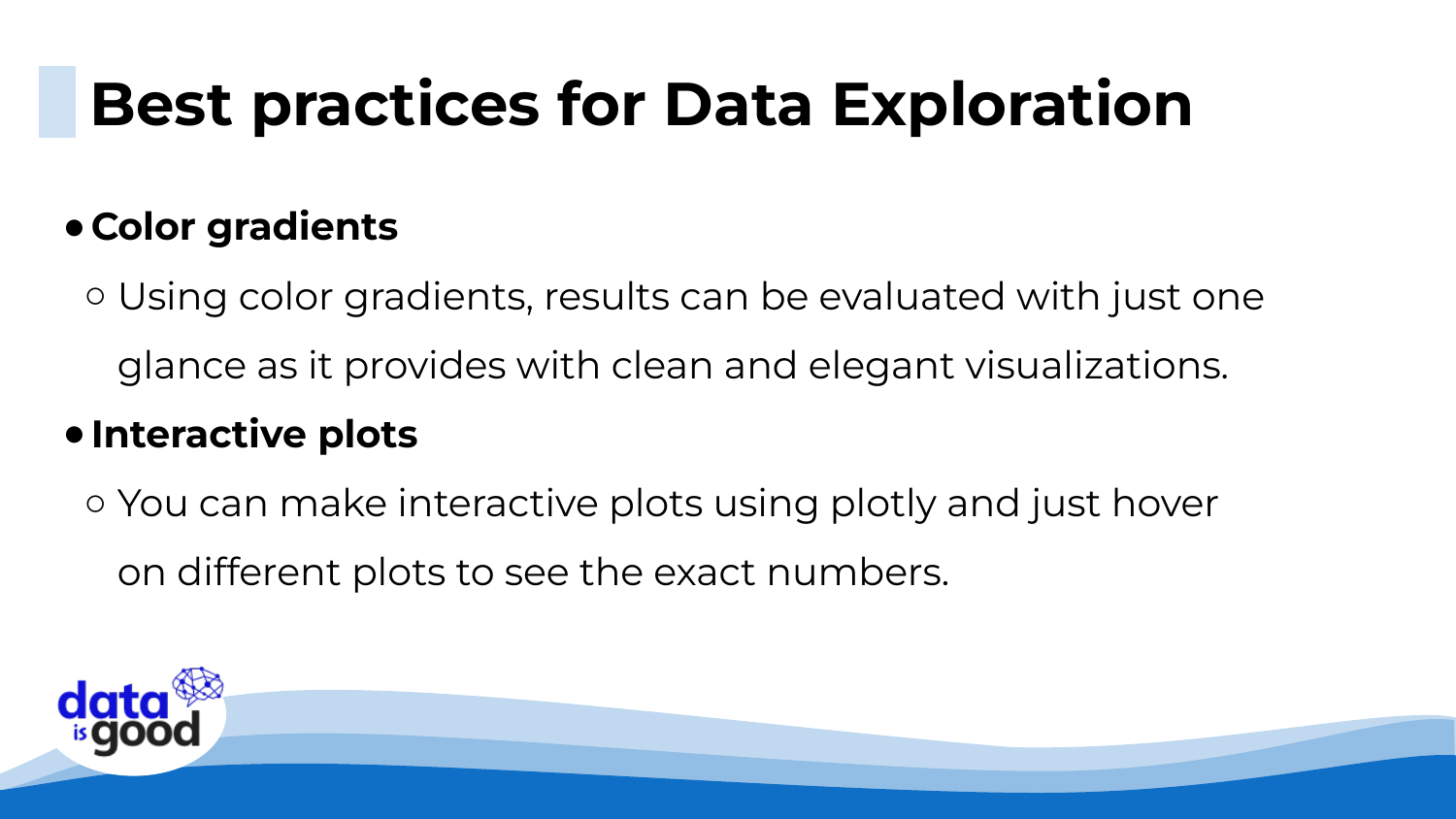

Best practices for Data Exploration

Color gradients
Using color gradients, results can be evaluated with just one glance as it provides with clean and elegant visualizations.
Interactive plots
You can make interactive plots using plotly and just hover on different plots to see the exact numbers.